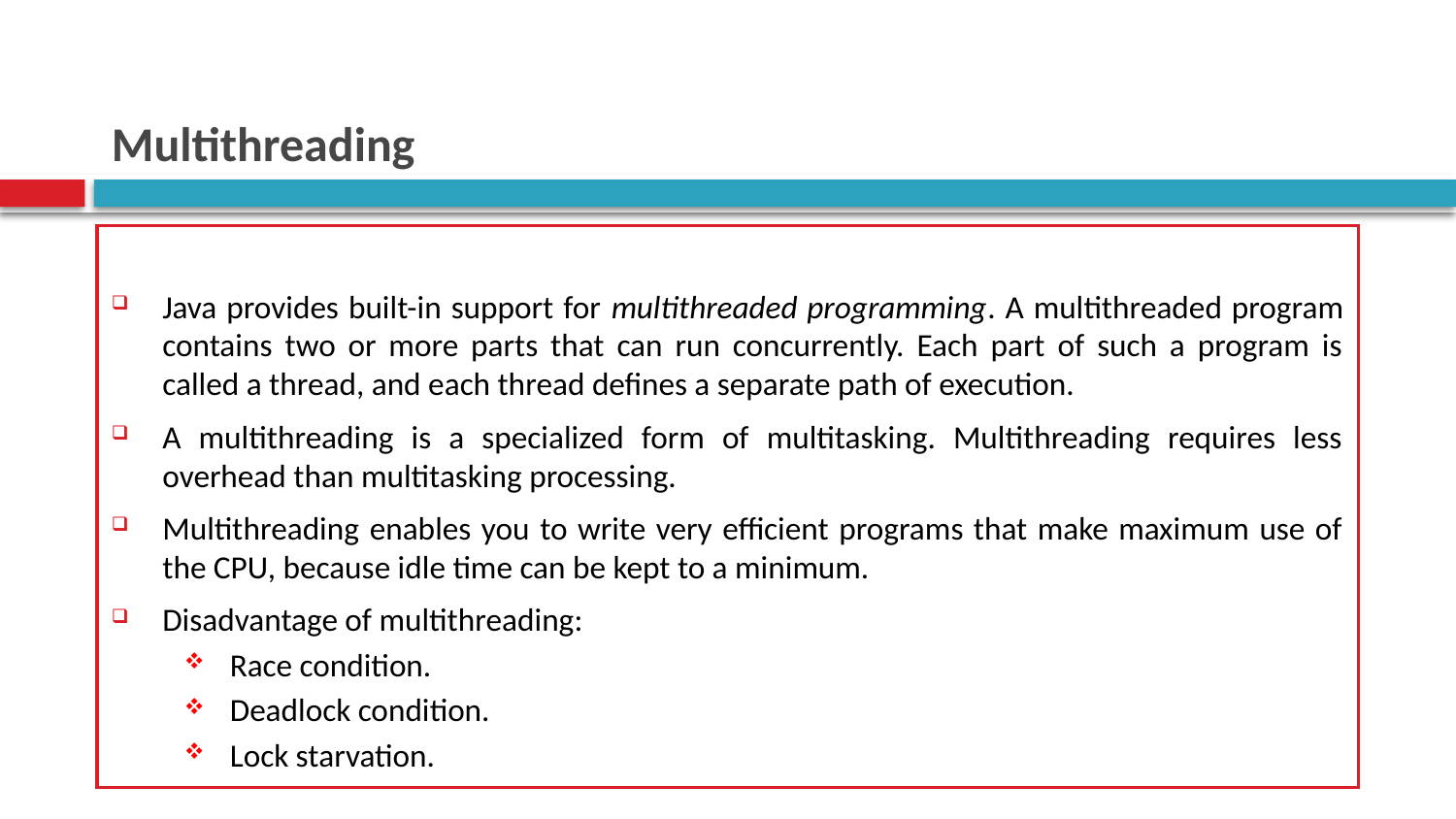

# Multithreading

Java provides built-in support for multithreaded programming. A multithreaded program contains two or more parts that can run concurrently. Each part of such a program is called a thread, and each thread defines a separate path of execution.
A multithreading is a specialized form of multitasking. Multithreading requires less overhead than multitasking processing.
Multithreading enables you to write very efficient programs that make maximum use of the CPU, because idle time can be kept to a minimum.
Disadvantage of multithreading:
Race condition.
Deadlock condition.
Lock starvation.